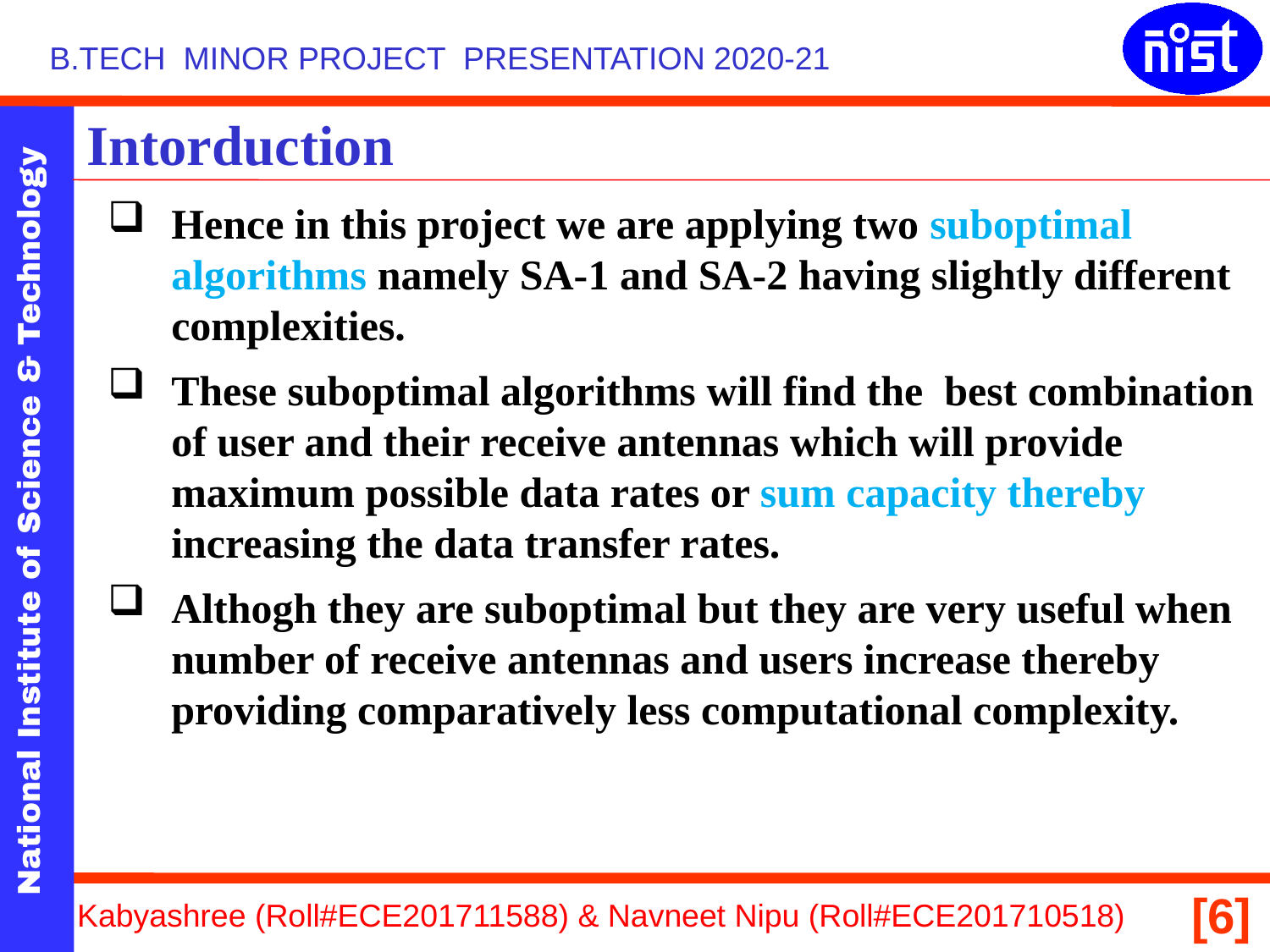

# Intorduction
Hence in this project we are applying two suboptimal algorithms namely SA-1 and SA-2 having slightly different complexities.
These suboptimal algorithms will find the  best combination of user and their receive antennas which will provide maximum possible data rates or sum capacity thereby increasing the data transfer rates.
Althogh they are suboptimal but they are very useful when number of receive antennas and users increase thereby providing comparatively less computational complexity.